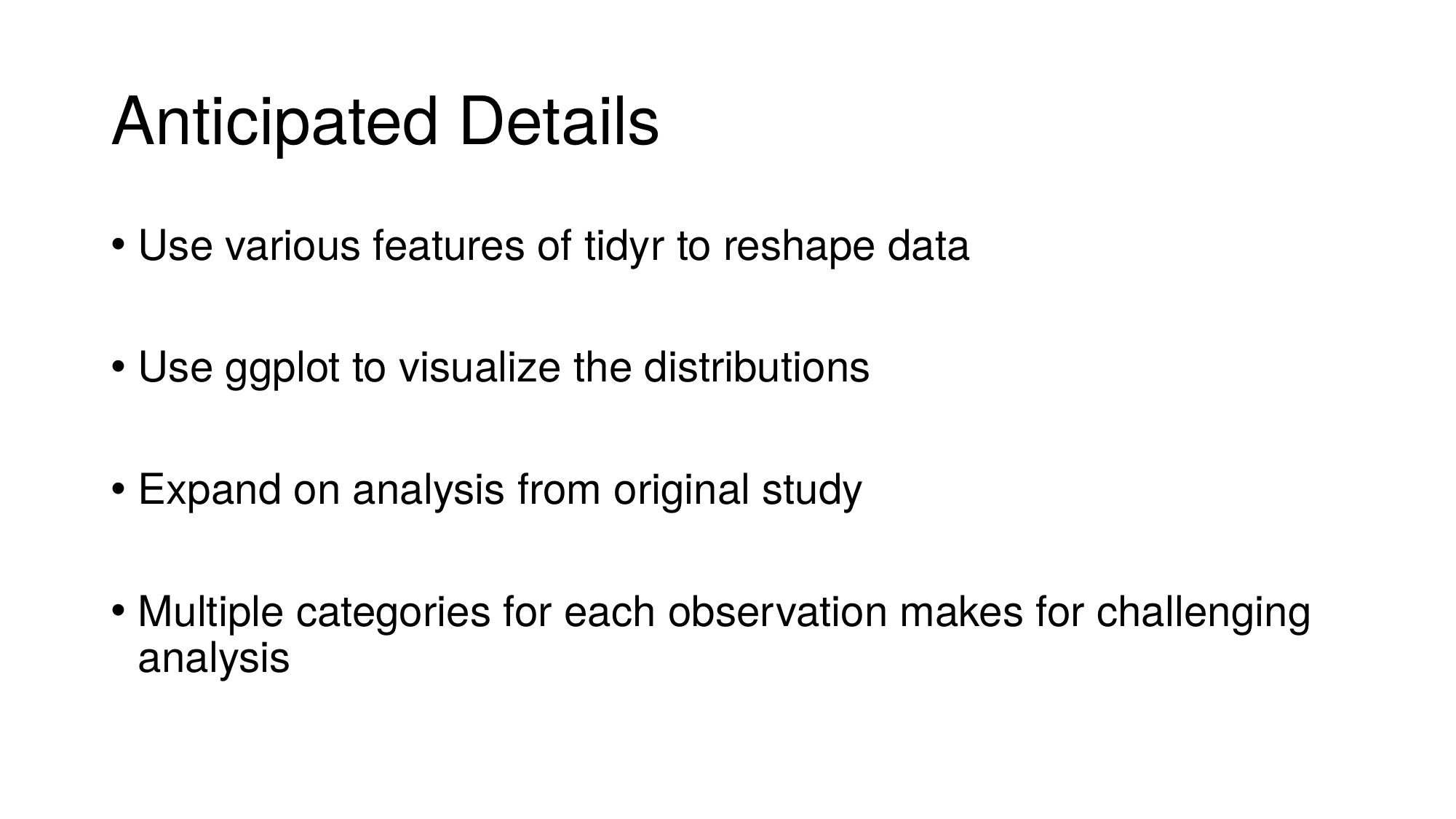

# Anticipated Details
Use various features of tidyr to reshape data

Use ggplot to visualize the distributions

Expand on analysis from original study

Multiple categories for each observation makes for challenging analysis